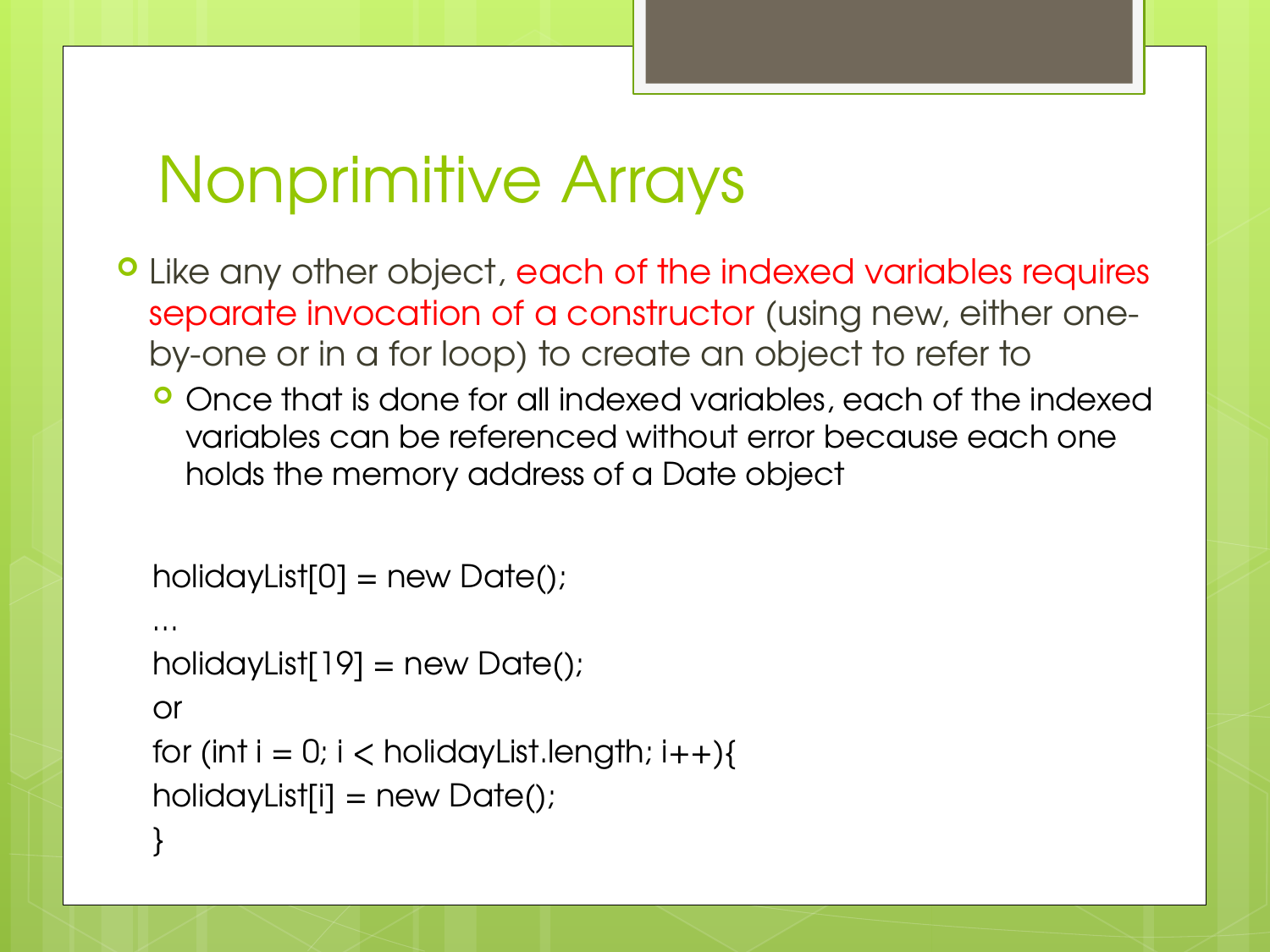

# Nonprimitive Arrays
Like any other object, each of the indexed variables requires separate invocation of a constructor (using new, either one-by-one or in a for loop) to create an object to refer to
Once that is done for all indexed variables, each of the indexed variables can be referenced without error because each one holds the memory address of a Date object

holidayList[0] = new Date();
…
holidayList[19] = new Date();
		or
for (int i = 0; i < holidayList.length; i++){
	holidayList[i] = new Date();
}